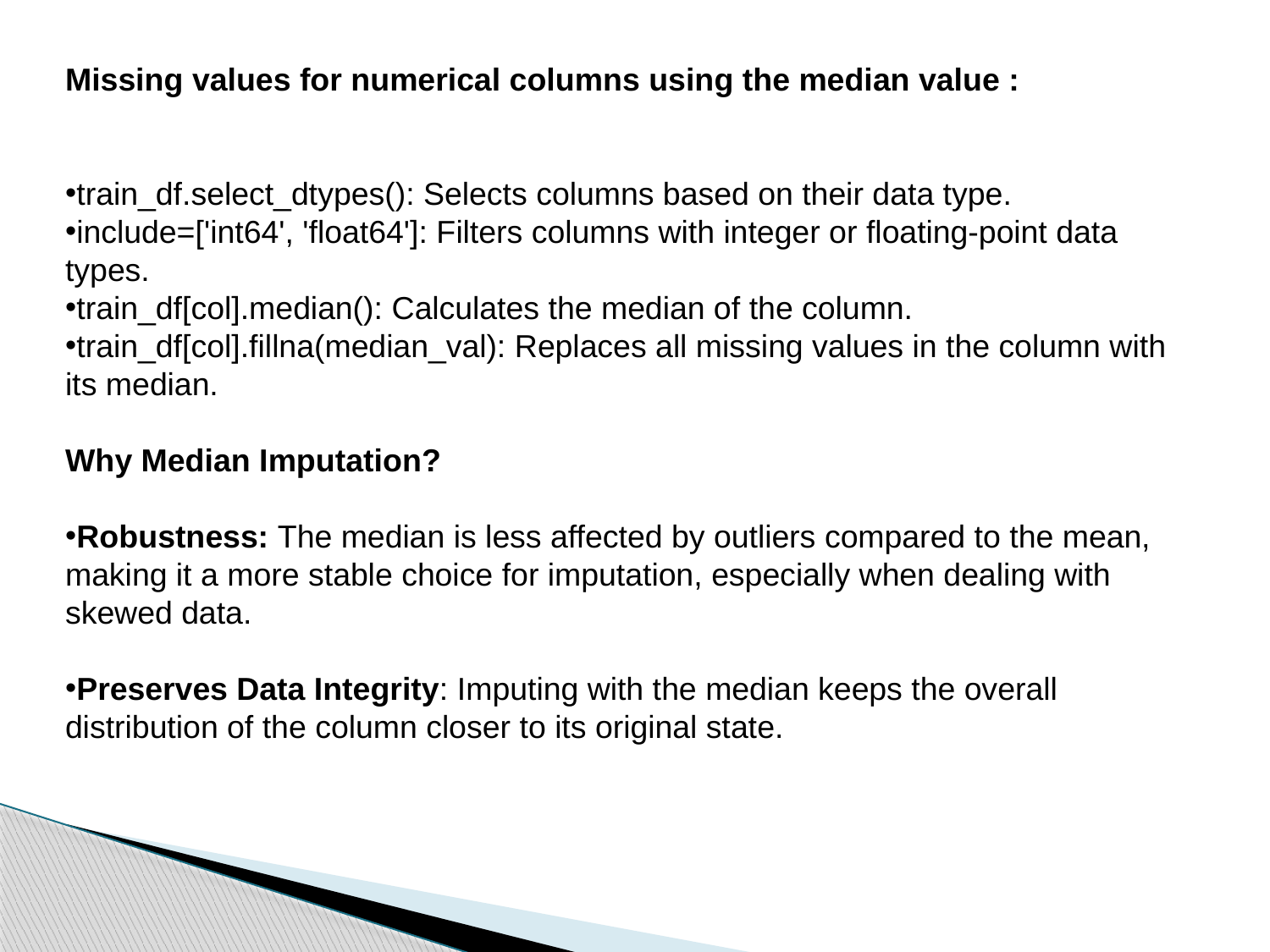

Missing values for numerical columns using the median value :

train_df.select_dtypes(): Selects columns based on their data type.
include=['int64', 'float64']: Filters columns with integer or floating-point data types.
train_df[col].median(): Calculates the median of the column.
train_df[col].fillna(median_val): Replaces all missing values in the column with its median.

Why Median Imputation?

Robustness: The median is less affected by outliers compared to the mean, making it a more stable choice for imputation, especially when dealing with skewed data.

Preserves Data Integrity: Imputing with the median keeps the overall distribution of the column closer to its original state.